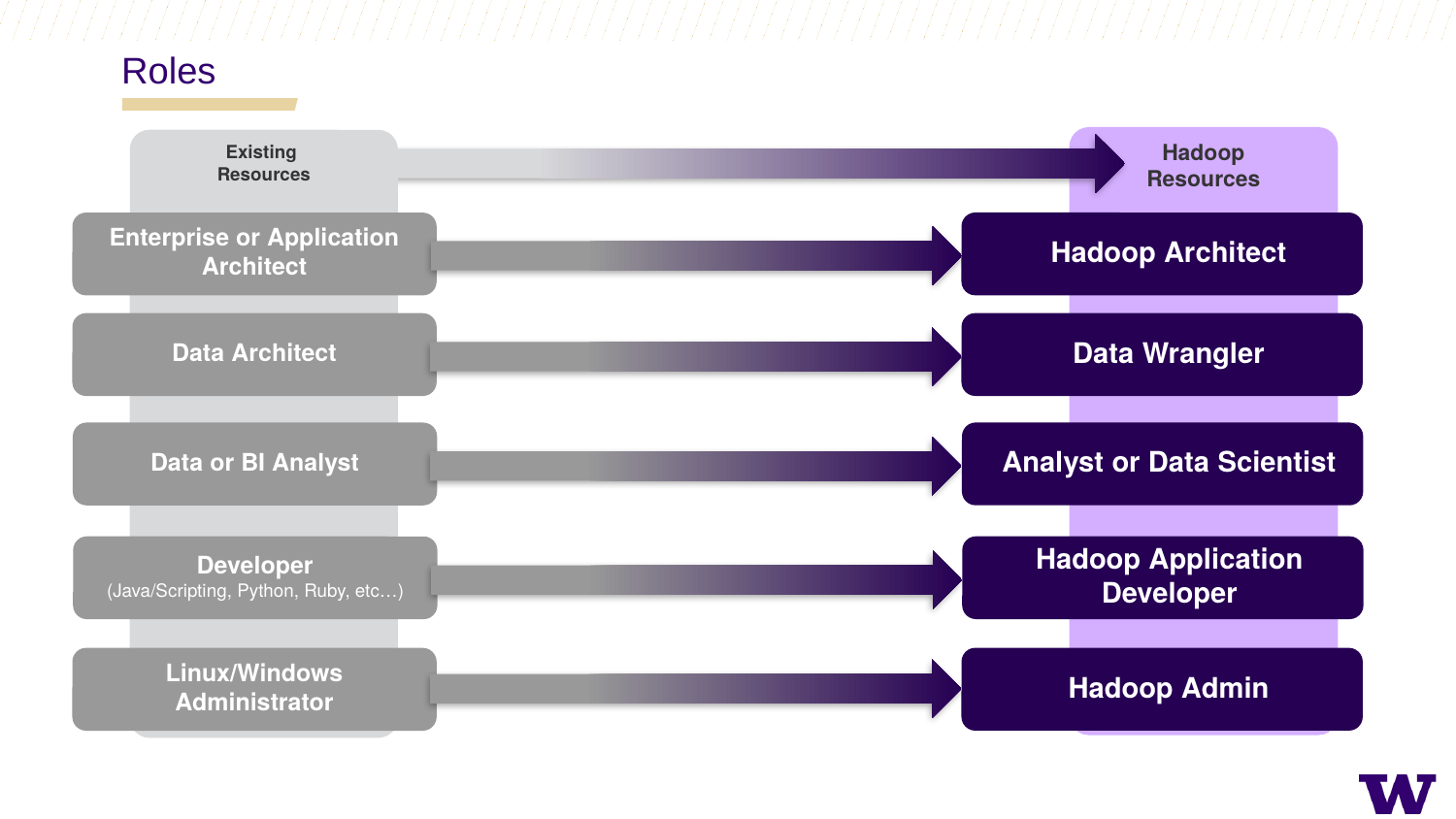

Roles
Hadoop
Resources
Existing
Resources

Hadoop Architect
Enterprise or Application
Architect

Data Wrangler
Data Architect

Analyst or Data Scientist
Data or BI Analyst

Hadoop Application
Developer
Developer
(Java/Scripting, Python, Ruby, etc…)

Hadoop Admin
Linux/Windows
Administrator